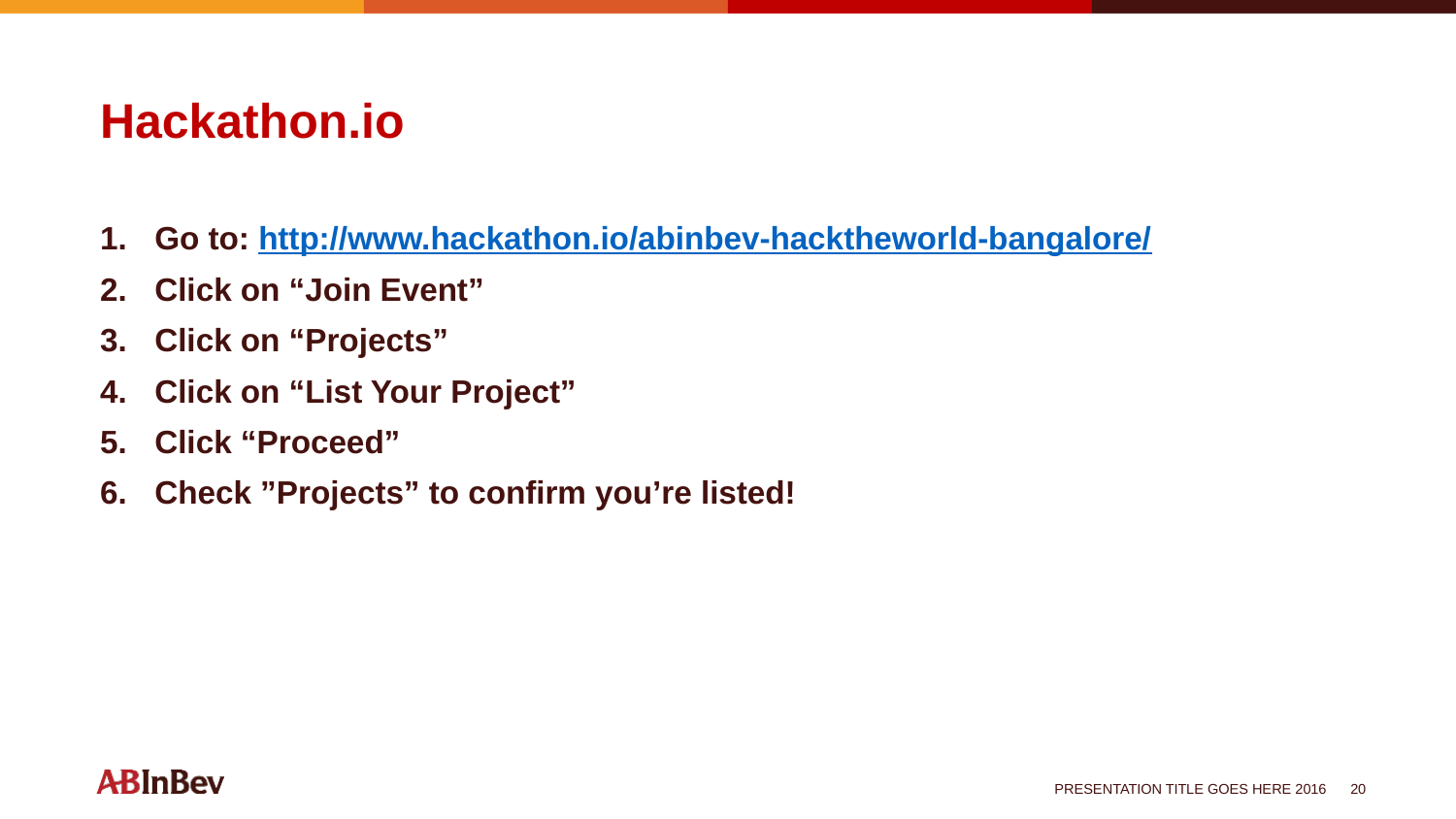

# Hackathon.io
Go to: http://www.hackathon.io/abinbev-hacktheworld-bangalore/
Click on “Join Event”
Click on “Projects”
Click on “List Your Project”
Click “Proceed”
Check ”Projects” to confirm you’re listed!
PRESENTATION TITLE GOES HERE 2016
20